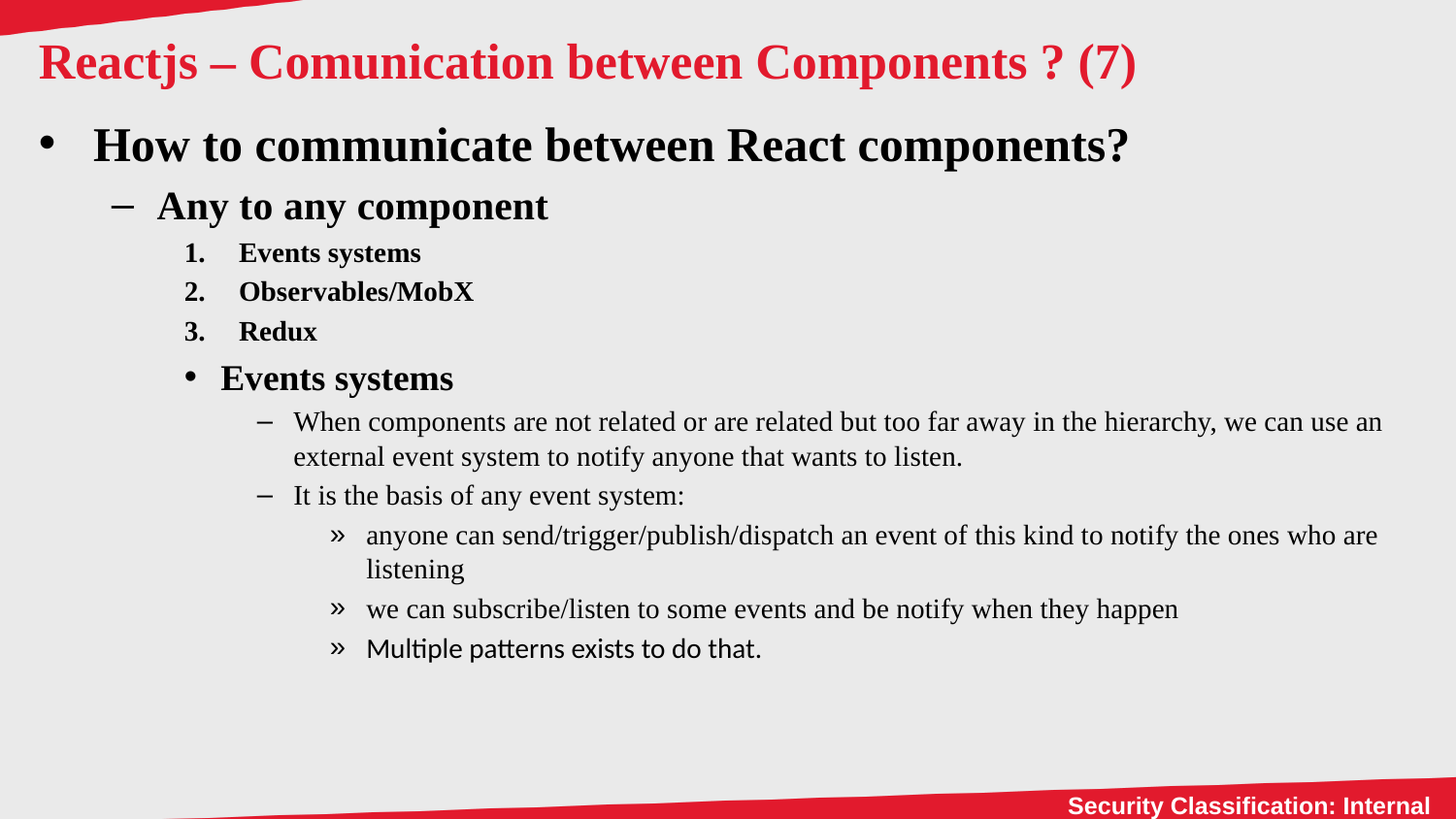

# Reactjs – Comunication between Components ? (7)
How to communicate between React components?
Any to any component
Events systems
Observables/MobX
Redux
Events systems
When components are not related or are related but too far away in the hierarchy, we can use an external event system to notify anyone that wants to listen.
It is the basis of any event system:
anyone can send/trigger/publish/dispatch an event of this kind to notify the ones who are listening
we can subscribe/listen to some events and be notify when they happen
Multiple patterns exists to do that.